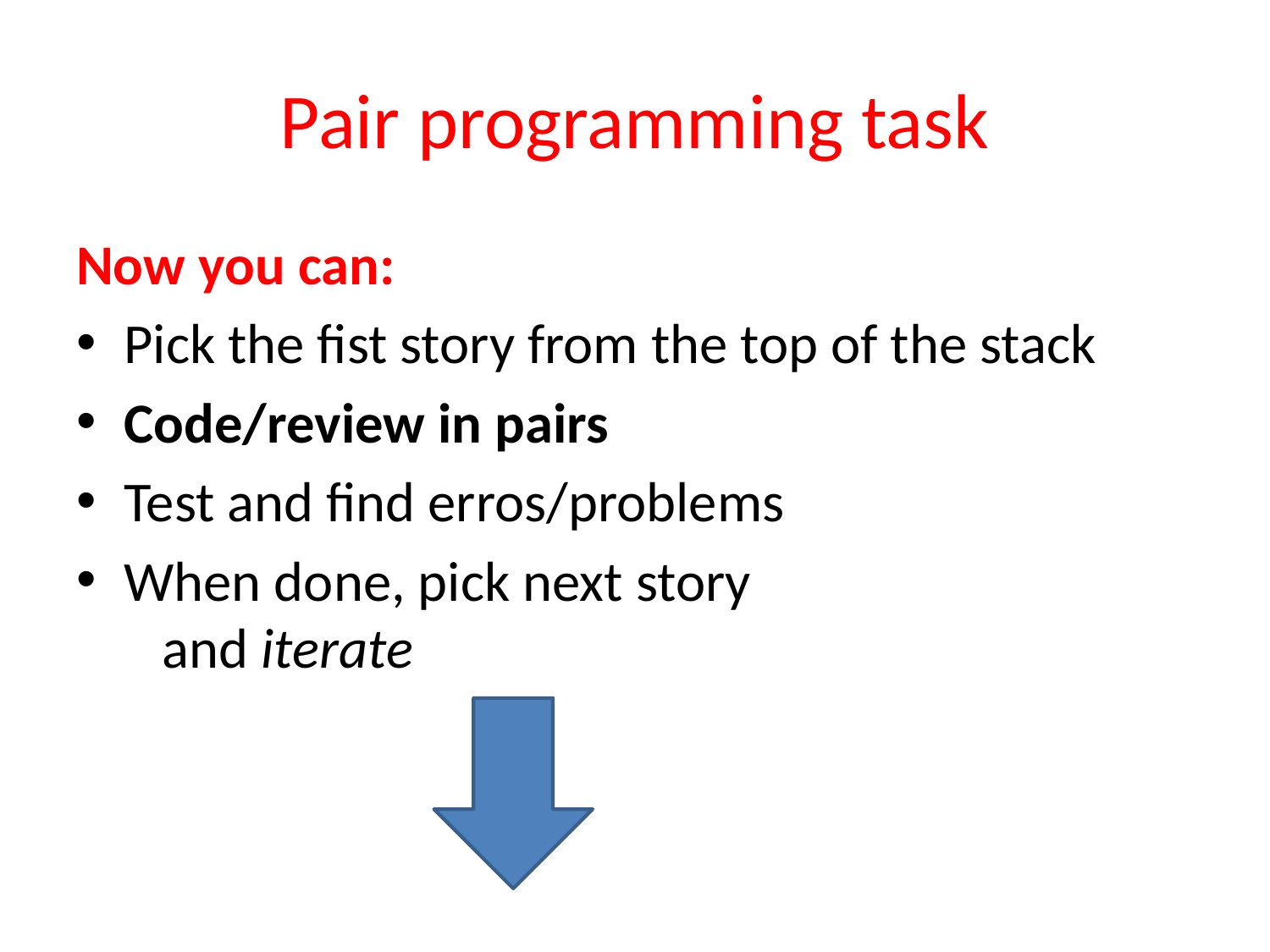

# Pair programming task
Now you can:
Pick the fist story from the top of the stack
Code/review in pairs
Test and find erros/problems
When done, pick next story
   and iterate